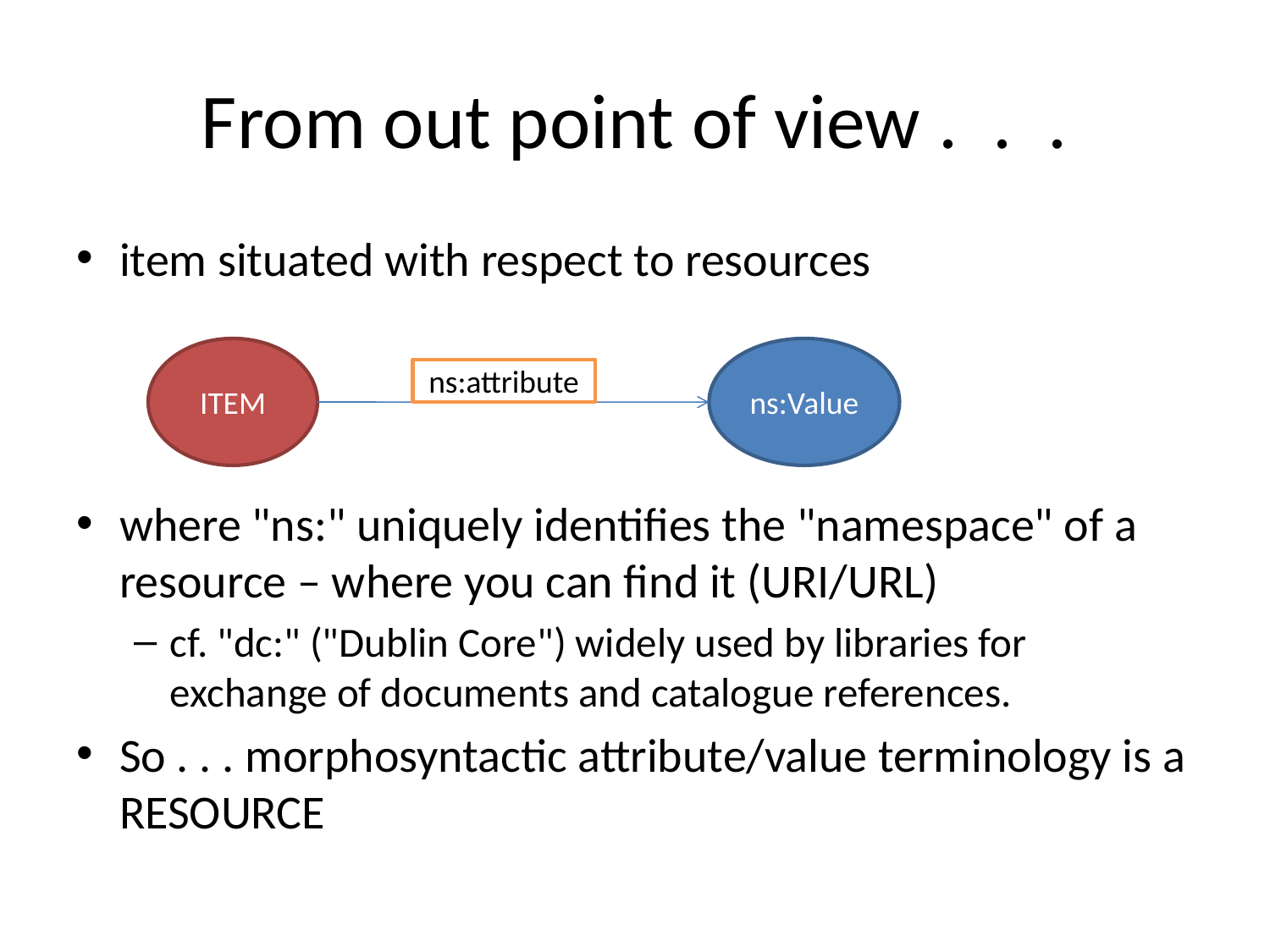

# From out point of view .  .  .
item situated with respect to resources

where "ns:" uniquely identifies the "namespace" of a resource – where you can find it (URI/URL)
cf. "dc:" ("Dublin Core") widely used by libraries for exchange of documents and catalogue references.
So . . . morphosyntactic attribute/value terminology is a RESOURCE
ITEM
ns:Value
ns:attribute